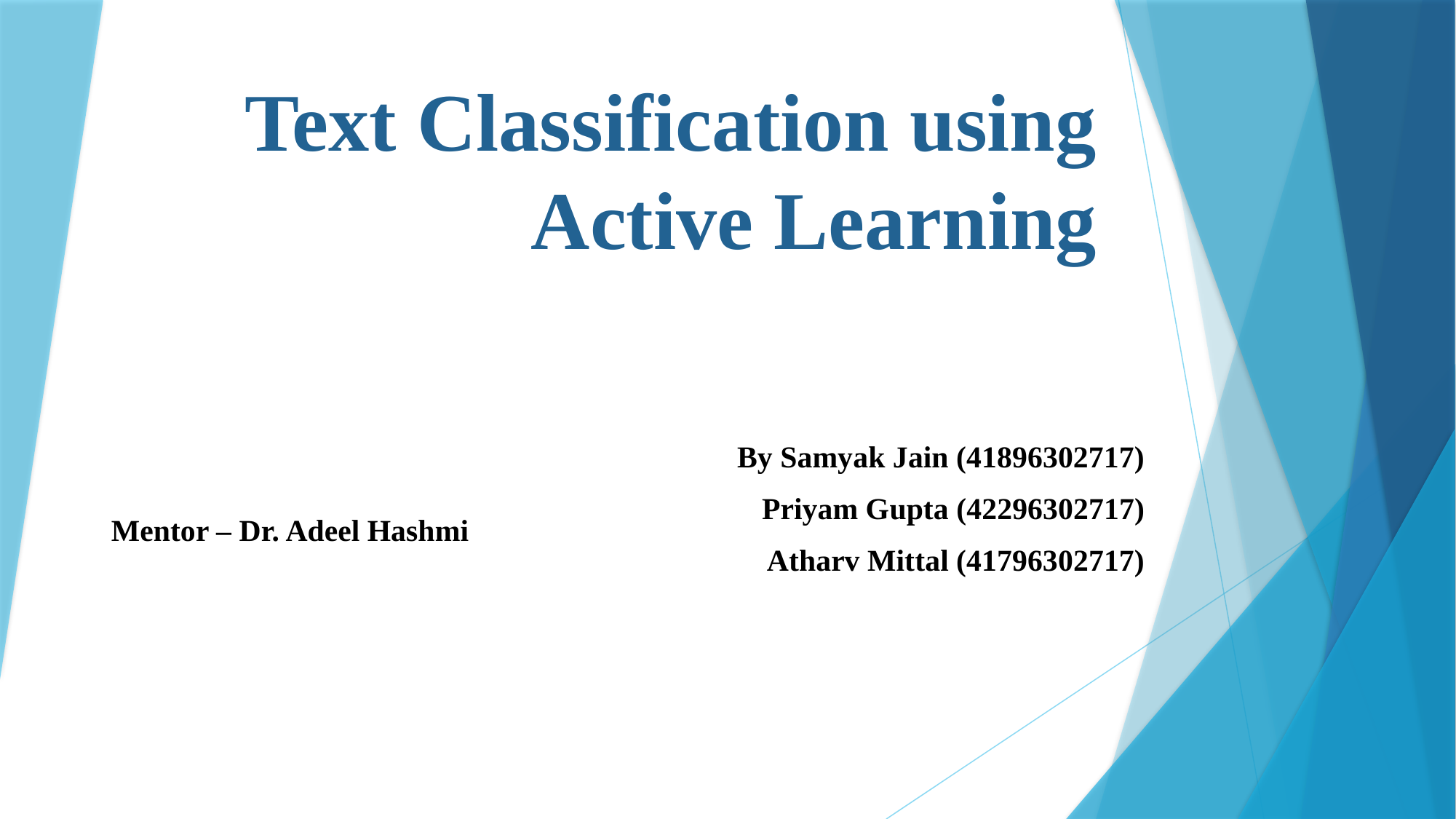

# Text Classification using Active Learning
By Samyak Jain (41896302717)
Priyam Gupta (42296302717)
Atharv Mittal (41796302717)
Mentor – Dr. Adeel Hashmi